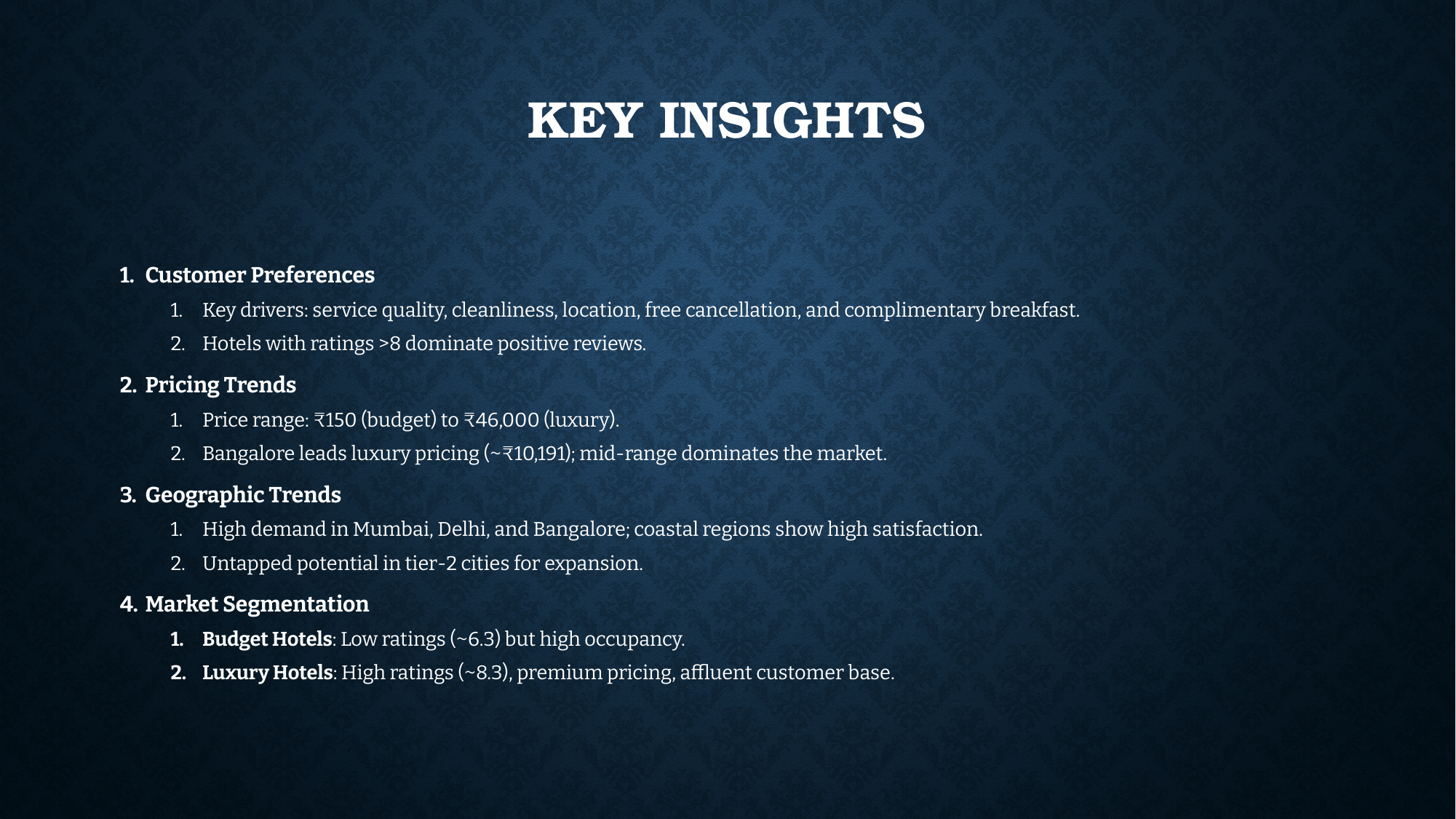

# KEY INSIGHTS
Customer Preferences
Key drivers: service quality, cleanliness, location, free cancellation, and complimentary breakfast.
Hotels with ratings >8 dominate positive reviews.
Pricing Trends
Price range: ₹150 (budget) to ₹46,000 (luxury).
Bangalore leads luxury pricing (~₹10,191); mid-range dominates the market.
Geographic Trends
High demand in Mumbai, Delhi, and Bangalore; coastal regions show high satisfaction.
Untapped potential in tier-2 cities for expansion.
Market Segmentation
Budget Hotels: Low ratings (~6.3) but high occupancy.
Luxury Hotels: High ratings (~8.3), premium pricing, affluent customer base.